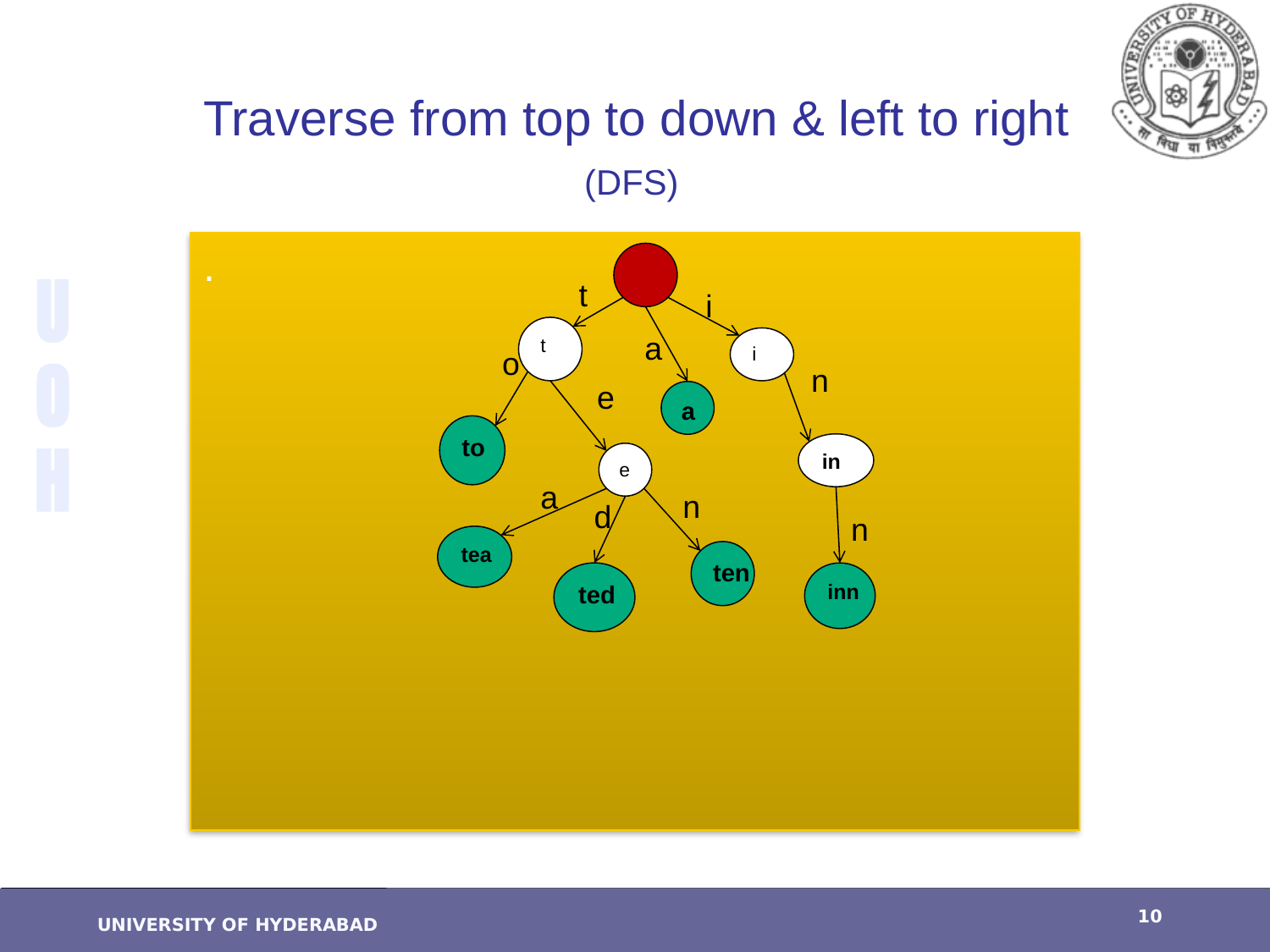

# Traverse from top to down & left to right (DFS)
.

t
i
t
a
i
o
n
e
a
to
in
e
a
n
d
n
tea
ten
ted
inn